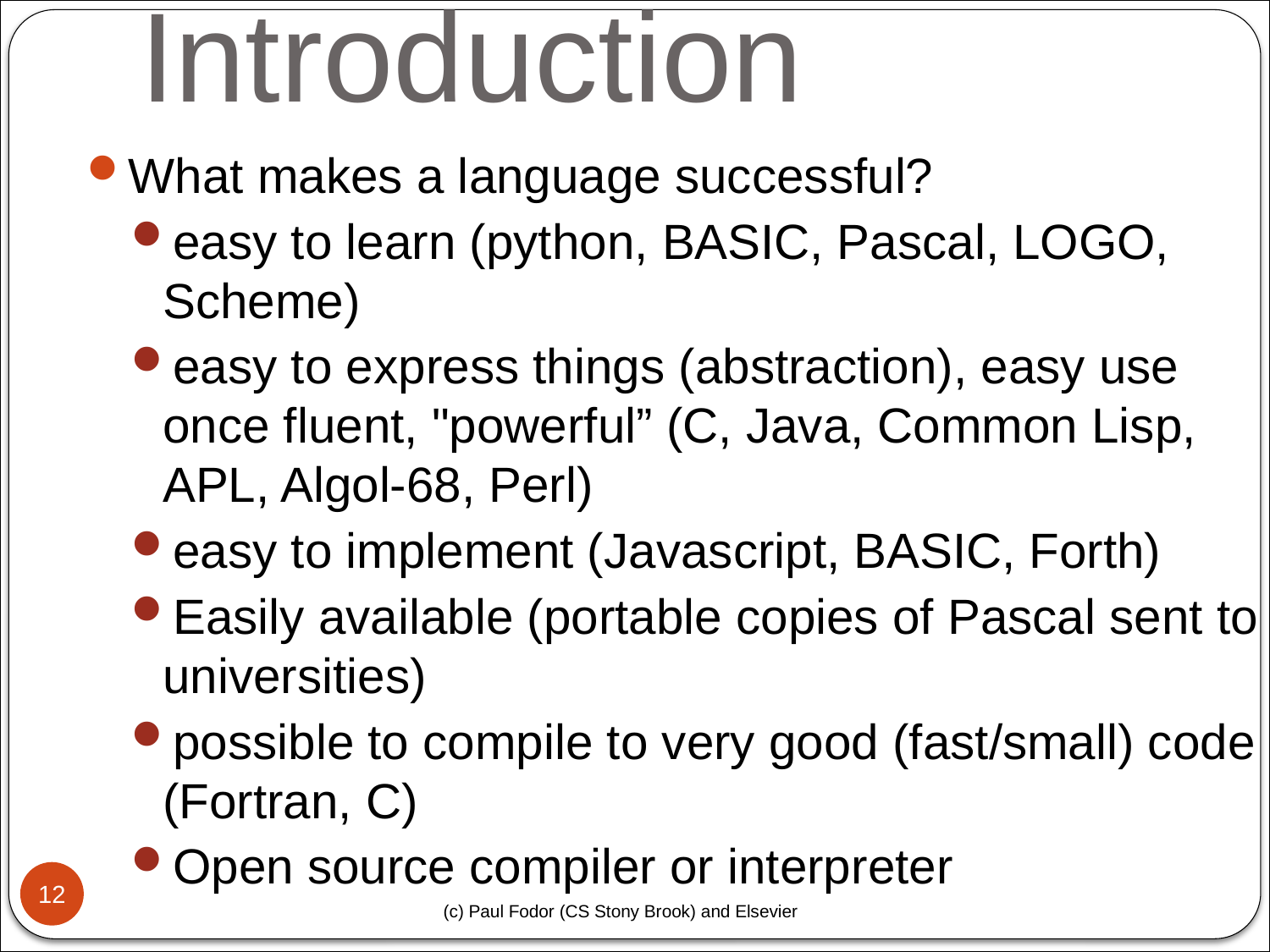

# Introduction
What makes a language successful?
easy to learn (python, BASIC, Pascal, LOGO, Scheme)
easy to express things (abstraction), easy use once fluent, "powerful” (C, Java, Common Lisp, APL, Algol-68, Perl)
easy to implement (Javascript, BASIC, Forth)
Easily available (portable copies of Pascal sent to universities)
possible to compile to very good (fast/small) code (Fortran, C)
Open source compiler or interpreter

12